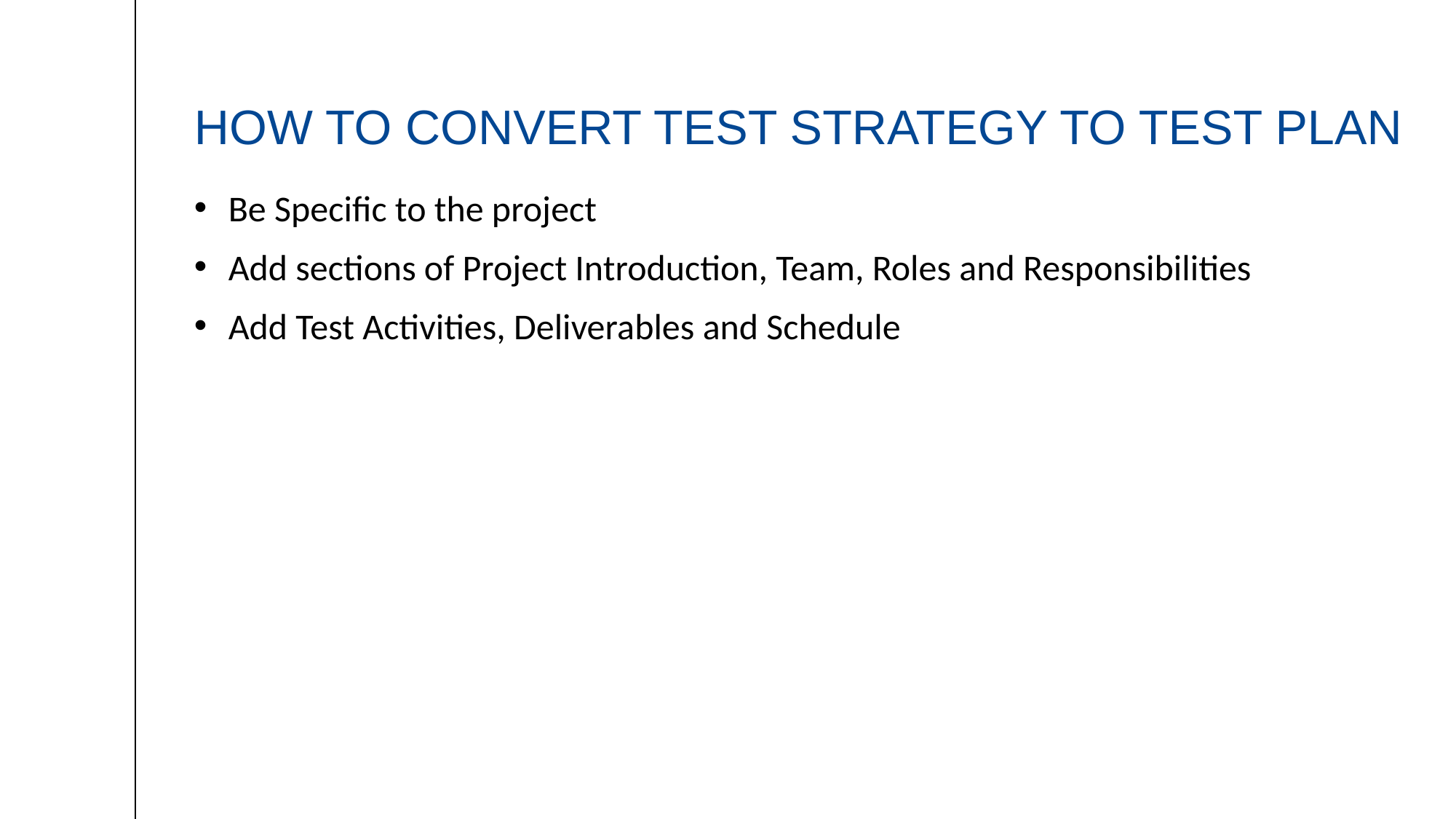

# How to Convert Test Strategy to Test Plan
Be Specific to the project
Add sections of Project Introduction, Team, Roles and Responsibilities
Add Test Activities, Deliverables and Schedule